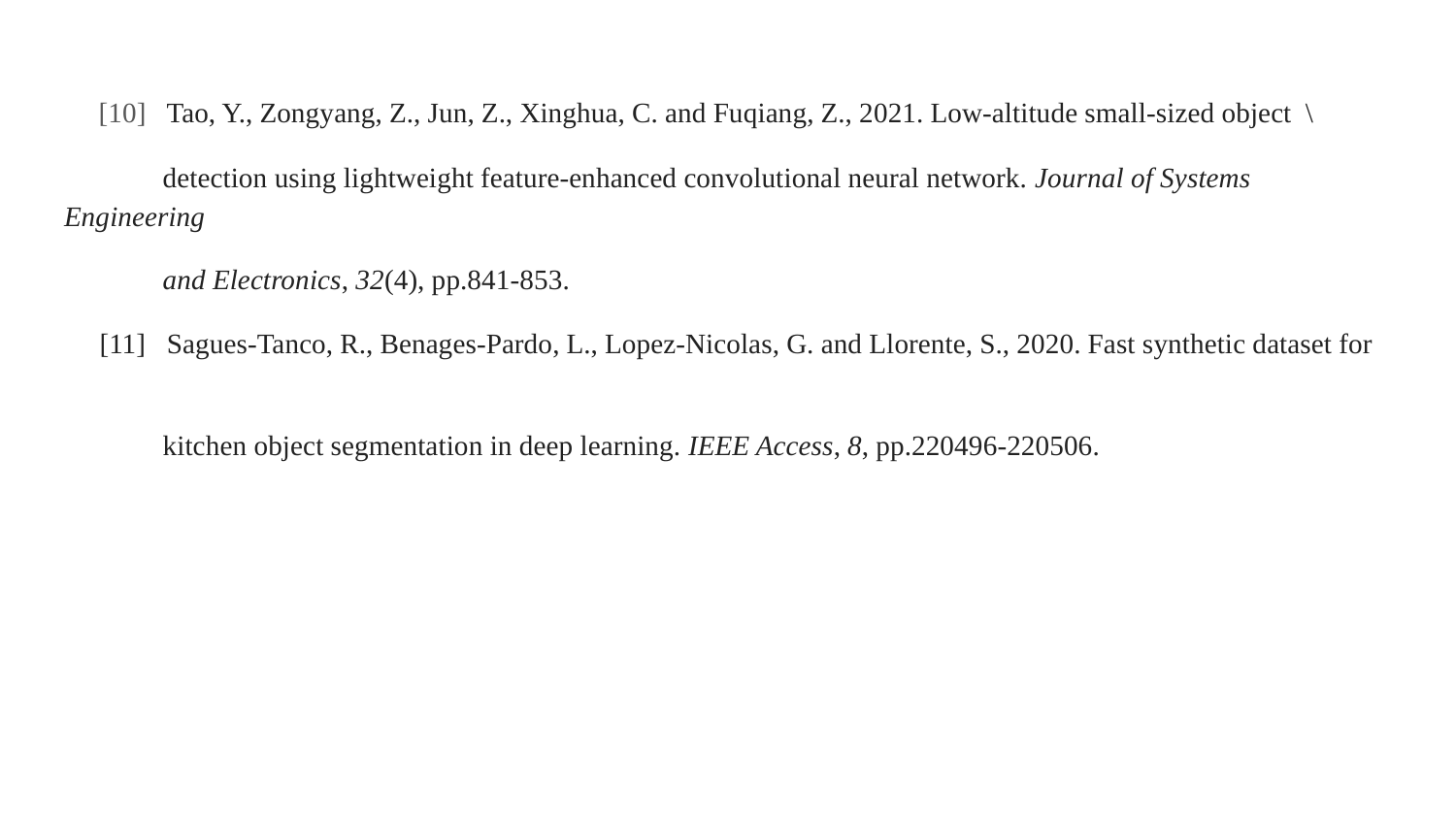

[10]  Tao, Y., Zongyang, Z., Jun, Z., Xinghua, C. and Fuqiang, Z., 2021. Low-altitude small-sized object  \
              detection using lightweight feature-enhanced convolutional neural network. Journal of Systems Engineering
              and Electronics, 32(4), pp.841-853.
     [11]   Sagues-Tanco, R., Benages-Pardo, L., Lopez-Nicolas, G. and Llorente, S., 2020. Fast synthetic dataset for
              kitchen object segmentation in deep learning. IEEE Access, 8, pp.220496-220506.